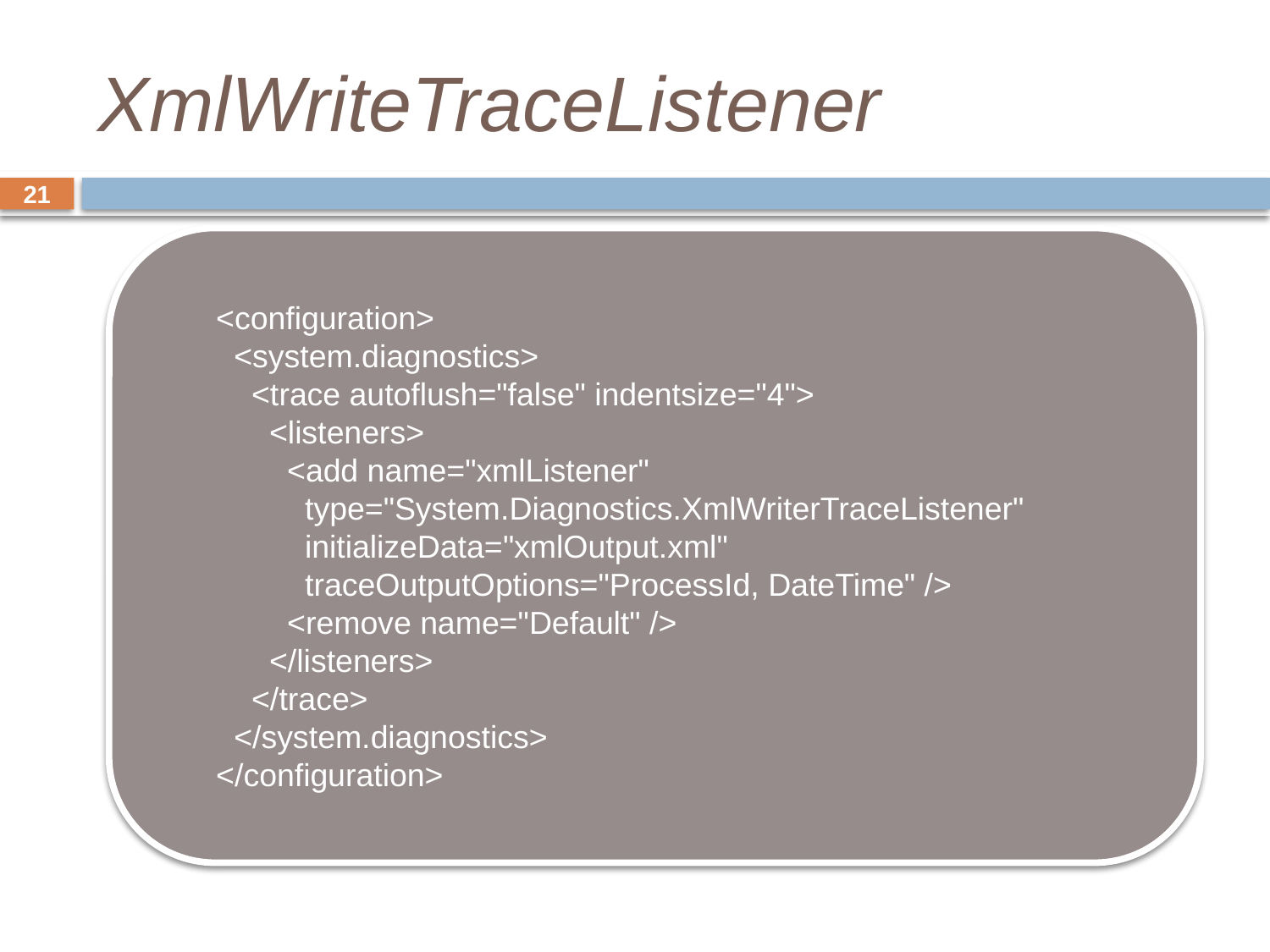

# XmlWriteTraceListener
21
<configuration>
  <system.diagnostics>
    <trace autoflush="false" indentsize="4">
      <listeners>
        <add name="xmlListener"
          type="System.Diagnostics.XmlWriterTraceListener"
          initializeData="xmlOutput.xml"
          traceOutputOptions="ProcessId, DateTime" />
        <remove name="Default" />
      </listeners>
    </trace>
  </system.diagnostics>
</configuration>